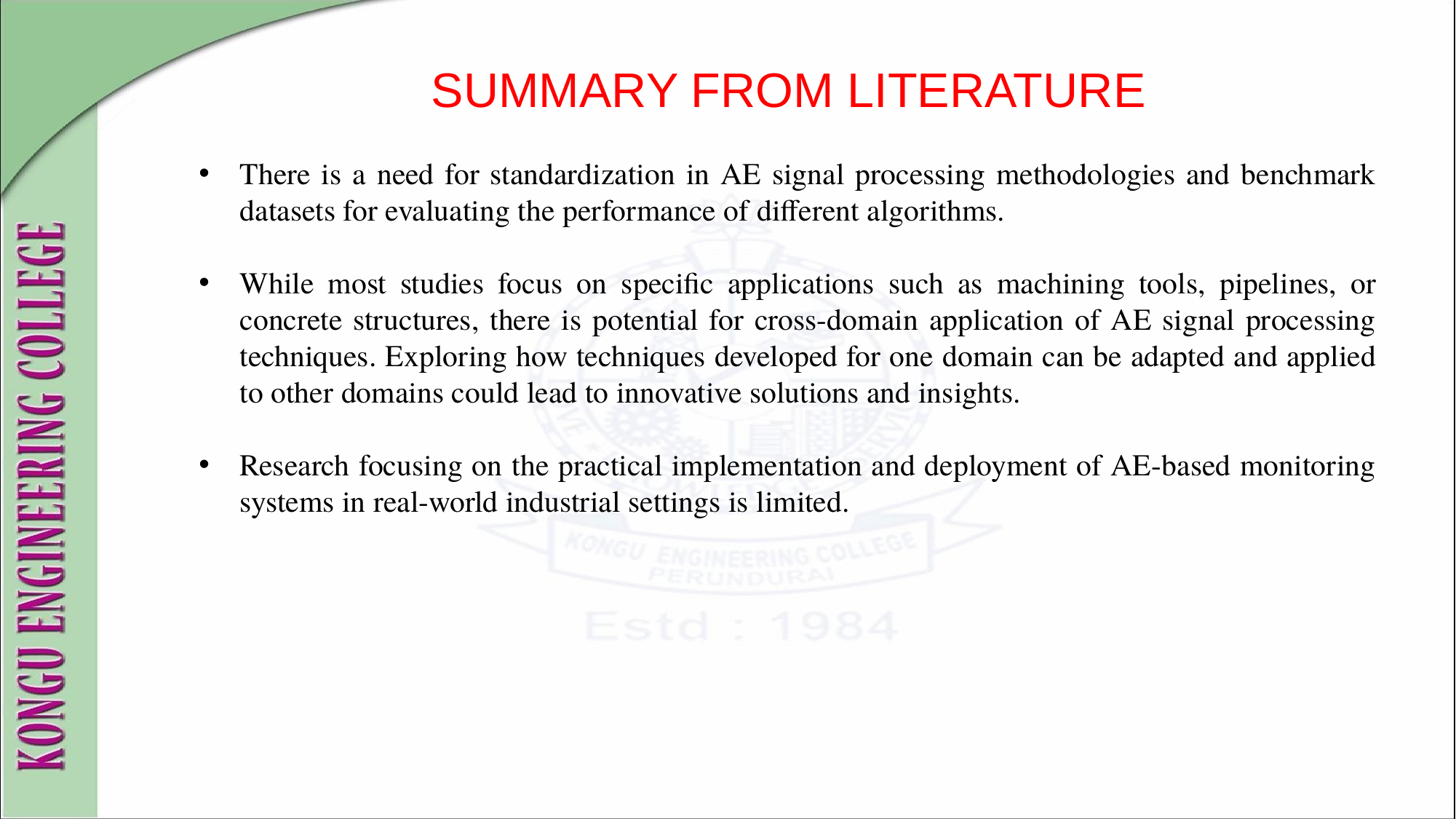

# SUMMARY FROM LITERATURE
There is a need for standardization in AE signal processing methodologies and benchmark datasets for evaluating the performance of different algorithms.

While most studies focus on specific applications such as machining tools, pipelines, or concrete structures, there is potential for cross-domain application of AE signal processing techniques. Exploring how techniques developed for one domain can be adapted and applied to other domains could lead to innovative solutions and insights.

Research focusing on the practical implementation and deployment of AE-based monitoring systems in real-world industrial settings is limited.